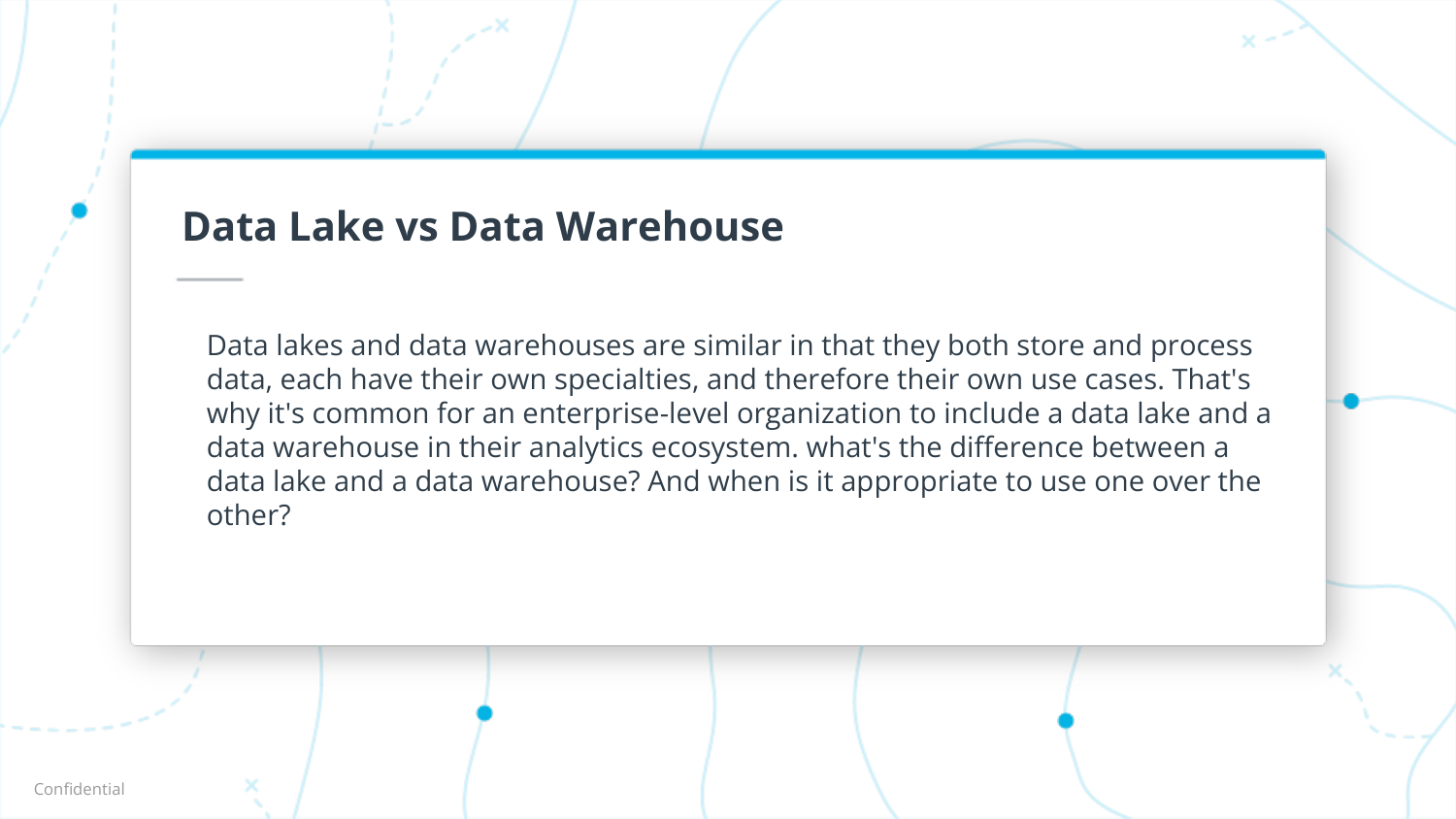

# Data Lake vs Data Warehouse
Data lakes and data warehouses are similar in that they both store and process data, each have their own specialties, and therefore their own use cases. That's why it's common for an enterprise-level organization to include a data lake and a data warehouse in their analytics ecosystem. what's the difference between a data lake and a data warehouse? And when is it appropriate to use one over the other?